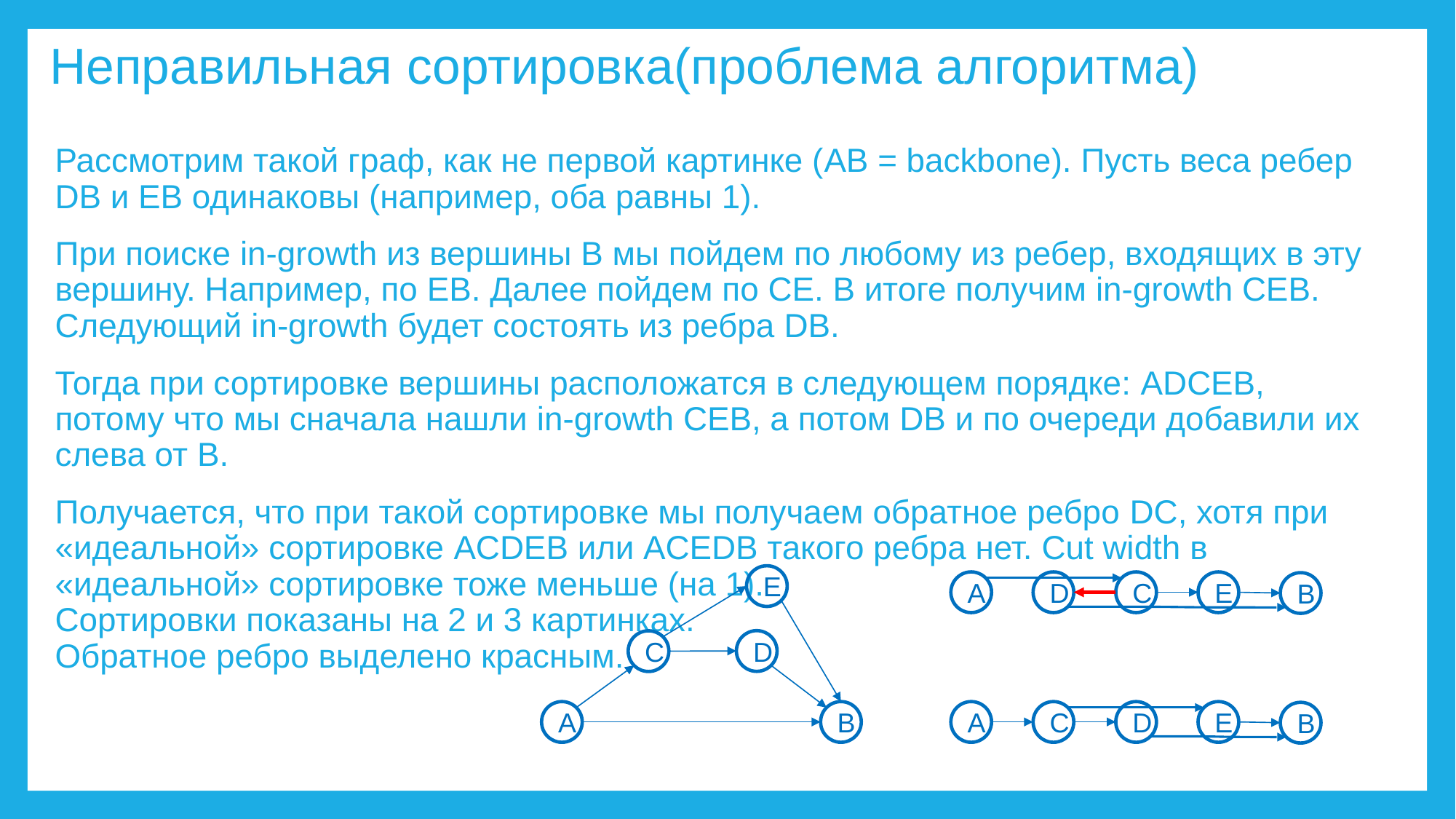

# Неправильная сортировка(проблема алгоритма)
Рассмотрим такой граф, как не первой картинке (AB = backbone). Пусть веса ребер DB и EB одинаковы (например, оба равны 1).
При поиске in-growth из вершины B мы пойдем по любому из ребер, входящих в эту вершину. Например, по EB. Далее пойдем по CE. В итоге получим in-growth CEB.
Следующий in-growth будет состоять из ребра DB.
Тогда при сортировке вершины расположатся в следующем порядке: ADCEB, потому что мы сначала нашли in-growth CEB, а потом DB и по очереди добавили их слева от B.
Получается, что при такой сортировке мы получаем обратное ребро DC, хотя при «идеальной» сортировке ACDEB или ACEDB такого ребра нет. Cut width в «идеальной» сортировке тоже меньше (на 1).
Сортировки показаны на 2 и 3 картинках.
Обратное ребро выделено красным.
E
C
E
A
D
B
D
C
A
B
C
D
E
A
B